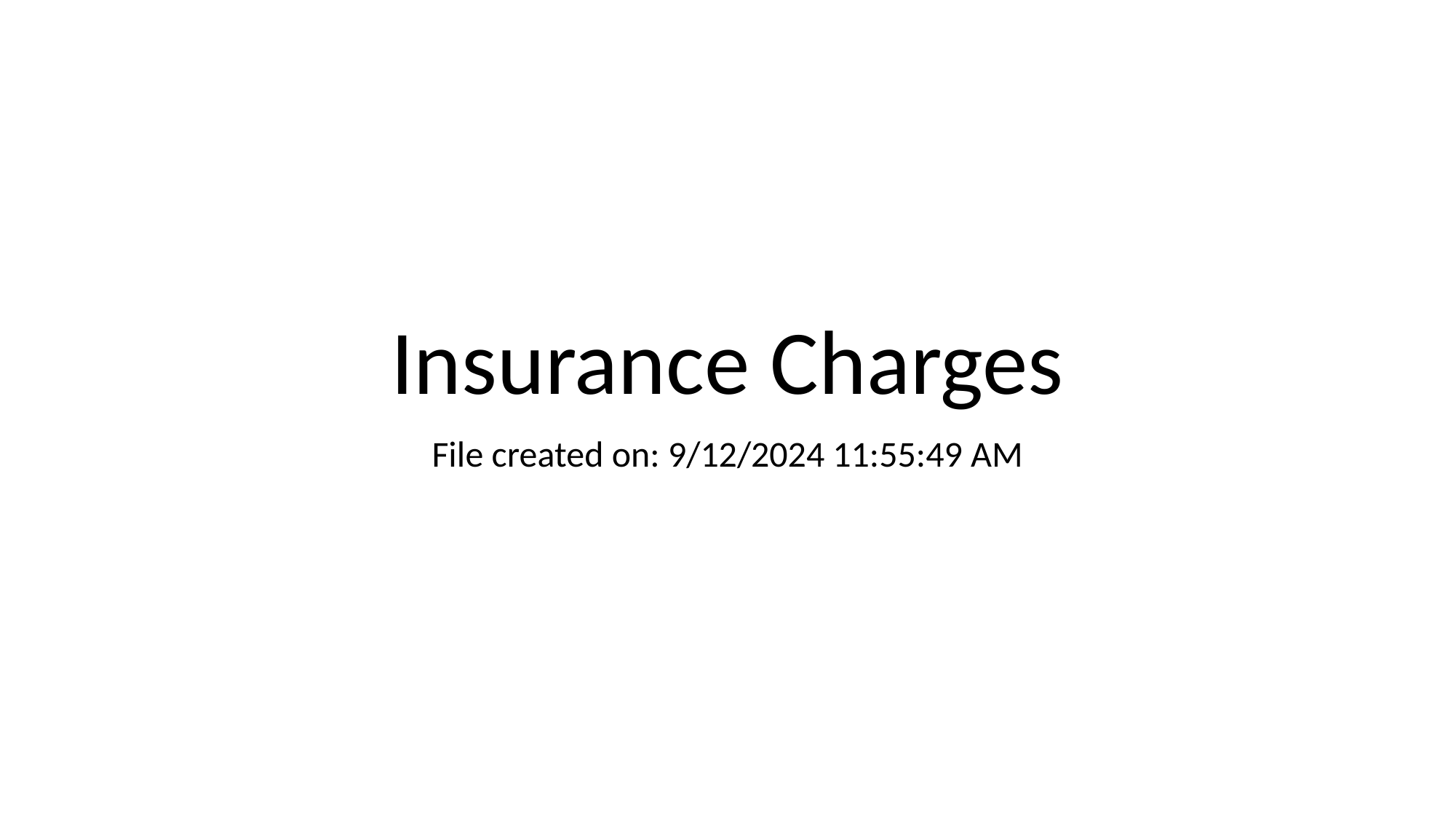

# Insurance Charges
File created on: 9/12/2024 11:55:49 AM